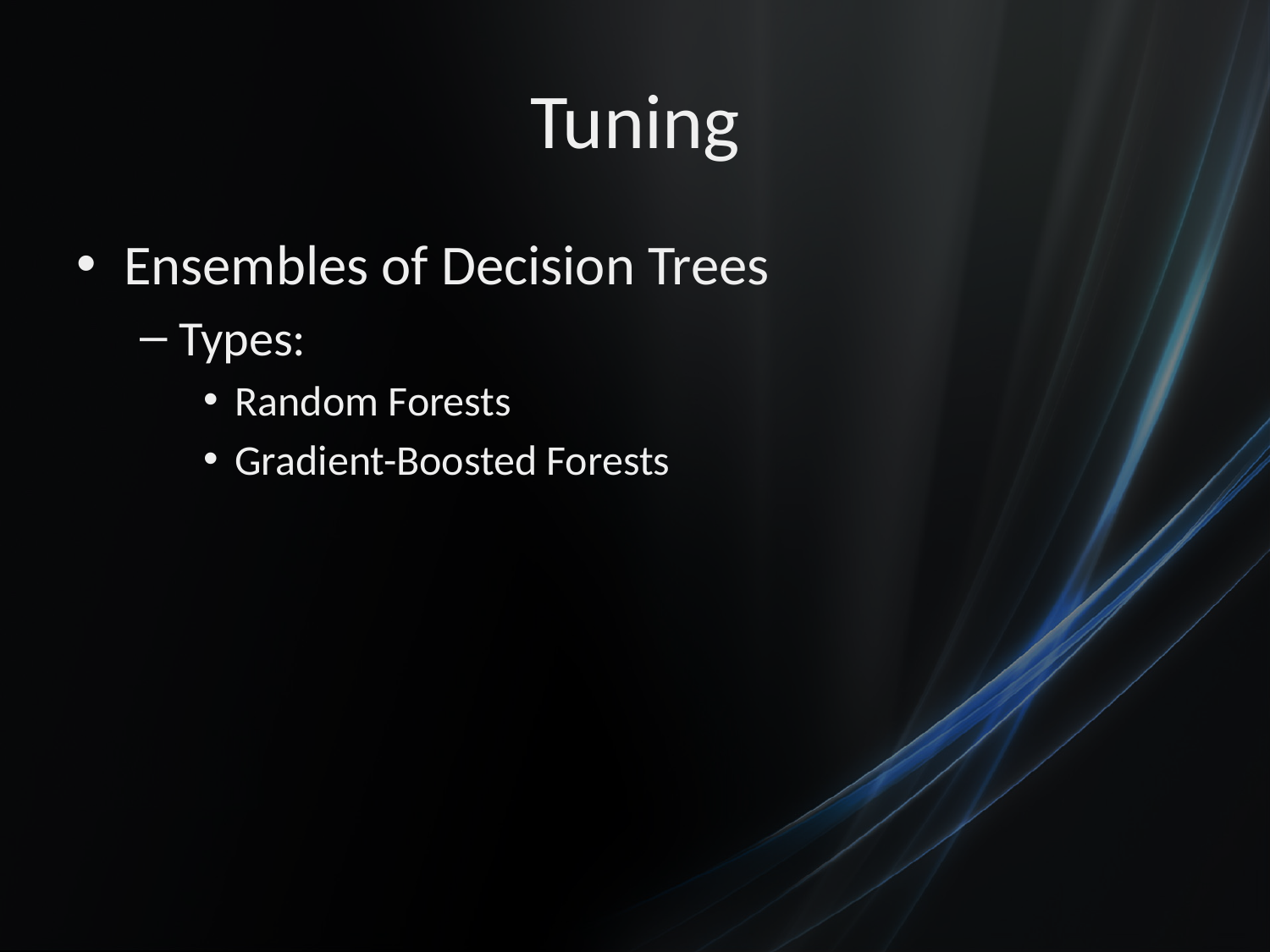

# Tuning
Ensembles of Decision Trees
Types:
Random Forests
Gradient-Boosted Forests